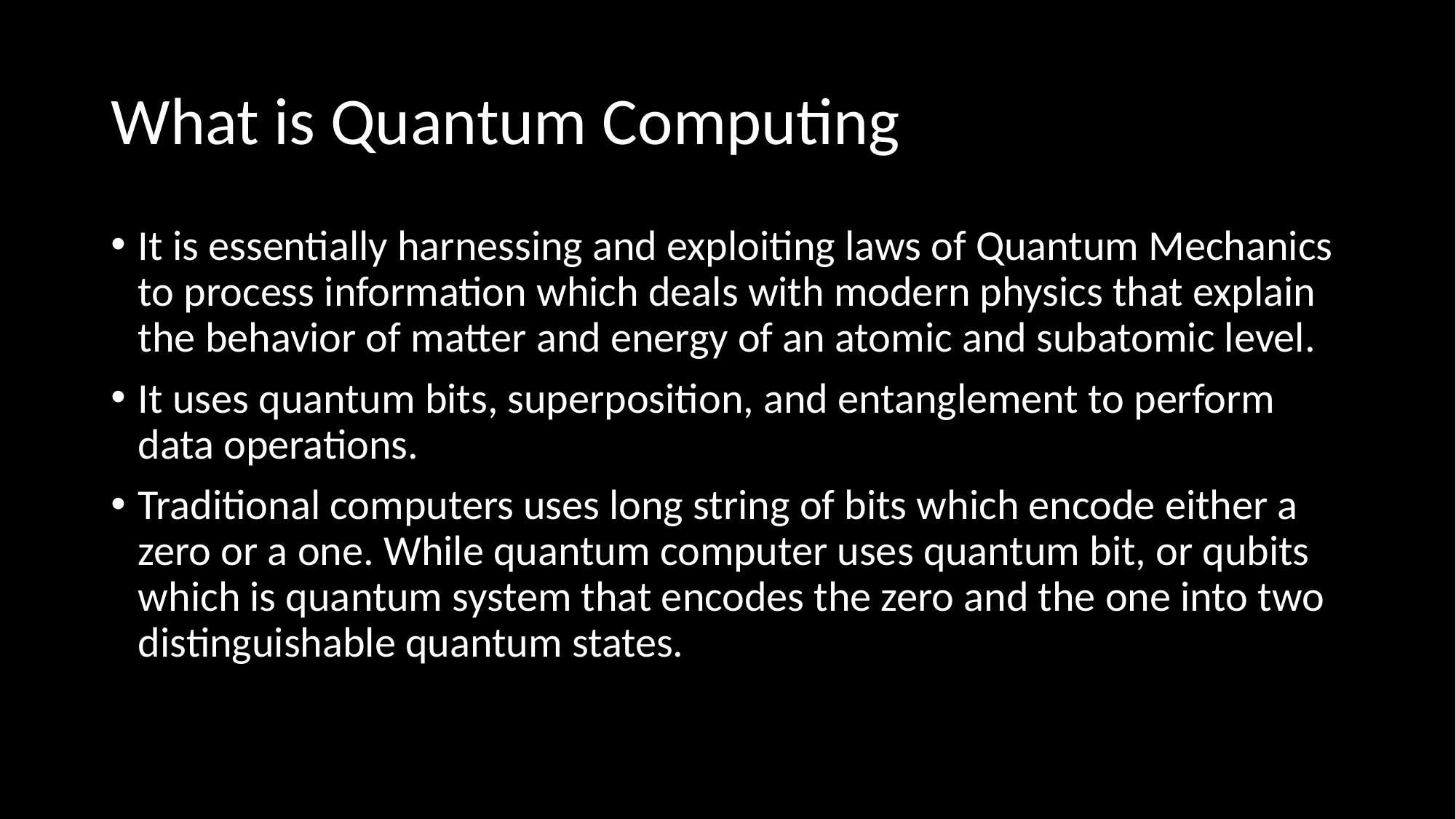

# What is Quantum Computing
It is essentially harnessing and exploiting laws of Quantum Mechanics to process information which deals with modern physics that explain the behavior of matter and energy of an atomic and subatomic level.
It uses quantum bits, superposition, and entanglement to perform data operations.
Traditional computers uses long string of bits which encode either a zero or a one. While quantum computer uses quantum bit, or qubits which is quantum system that encodes the zero and the one into two distinguishable quantum states.